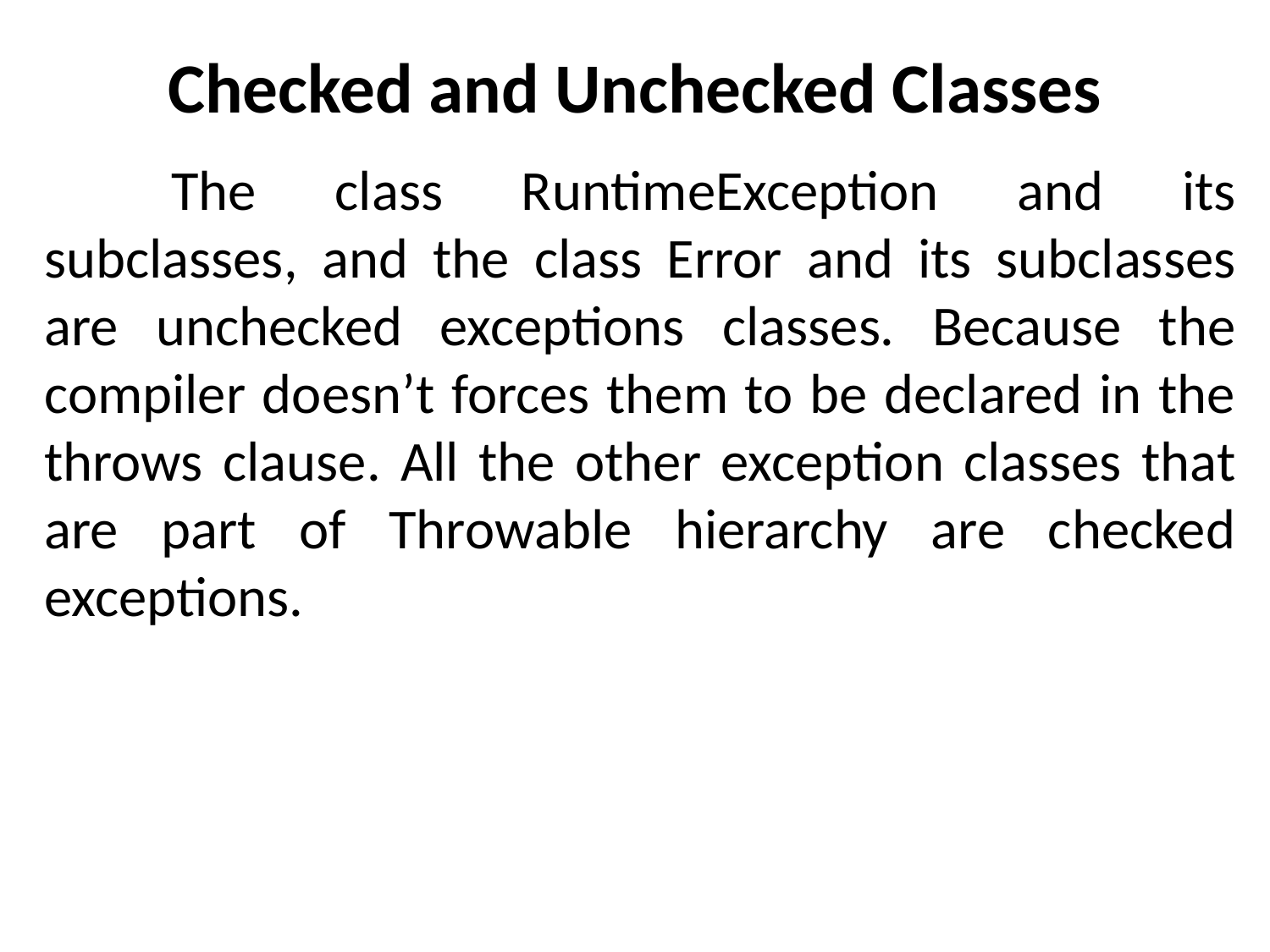

# Checked and Unchecked Classes
	The class RuntimeException and its subclasses, and the class Error and its subclasses are unchecked exceptions classes. Because the compiler doesn’t forces them to be declared in the throws clause. All the other exception classes that are part of Throwable hierarchy are checked exceptions.